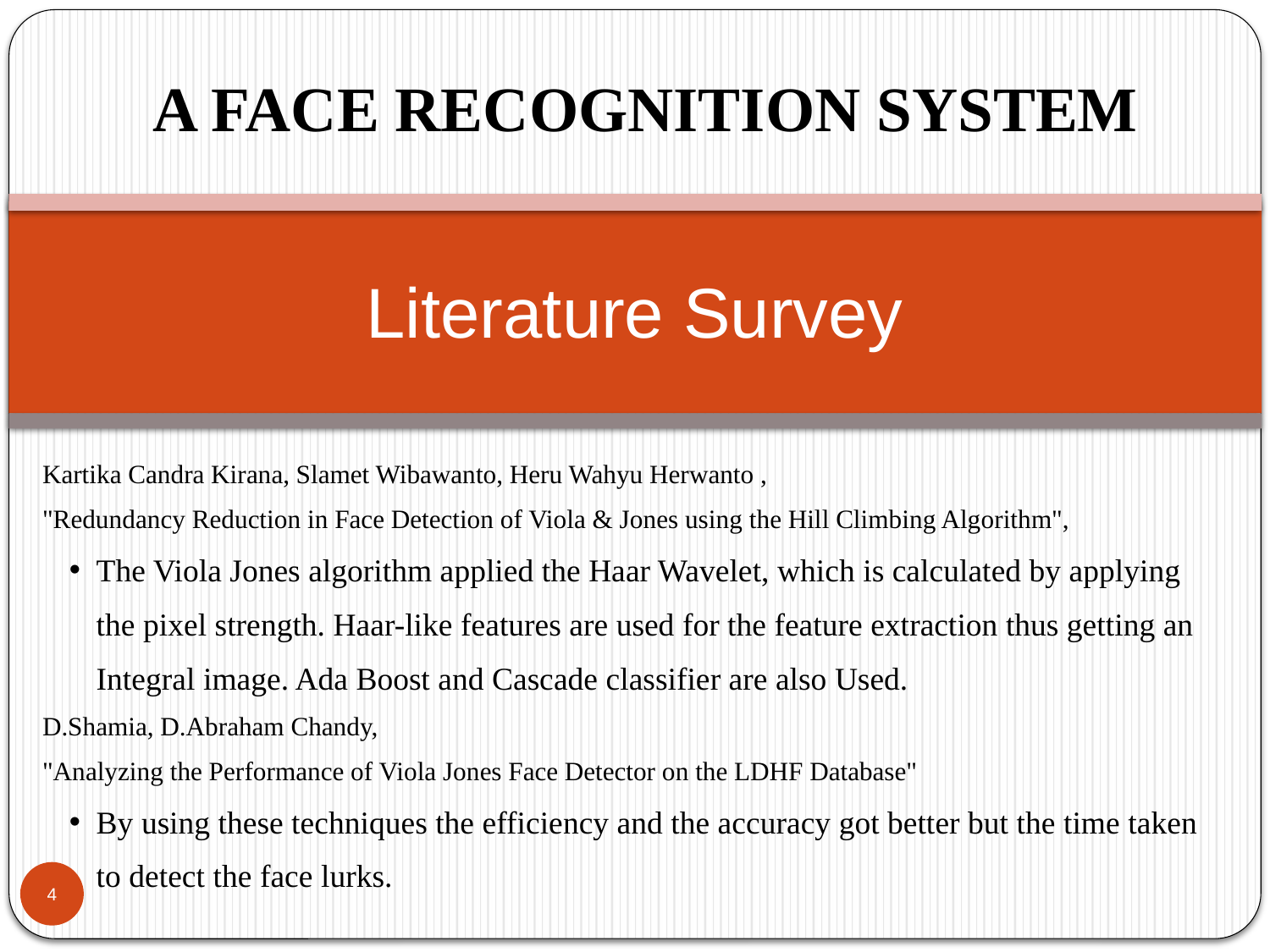

A FACE RECOGNITION SYSTEM
# Literature Survey
Kartika Candra Kirana, Slamet Wibawanto, Heru Wahyu Herwanto ,
"Redundancy Reduction in Face Detection of Viola & Jones using the Hill Climbing Algorithm",
The Viola Jones algorithm applied the Haar Wavelet, which is calculated by applying the pixel strength. Haar-like features are used for the feature extraction thus getting an Integral image. Ada Boost and Cascade classifier are also Used.
D.Shamia, D.Abraham Chandy,
"Analyzing the Performance of Viola Jones Face Detector on the LDHF Database"
By using these techniques the efficiency and the accuracy got better but the time taken to detect the face lurks.
4